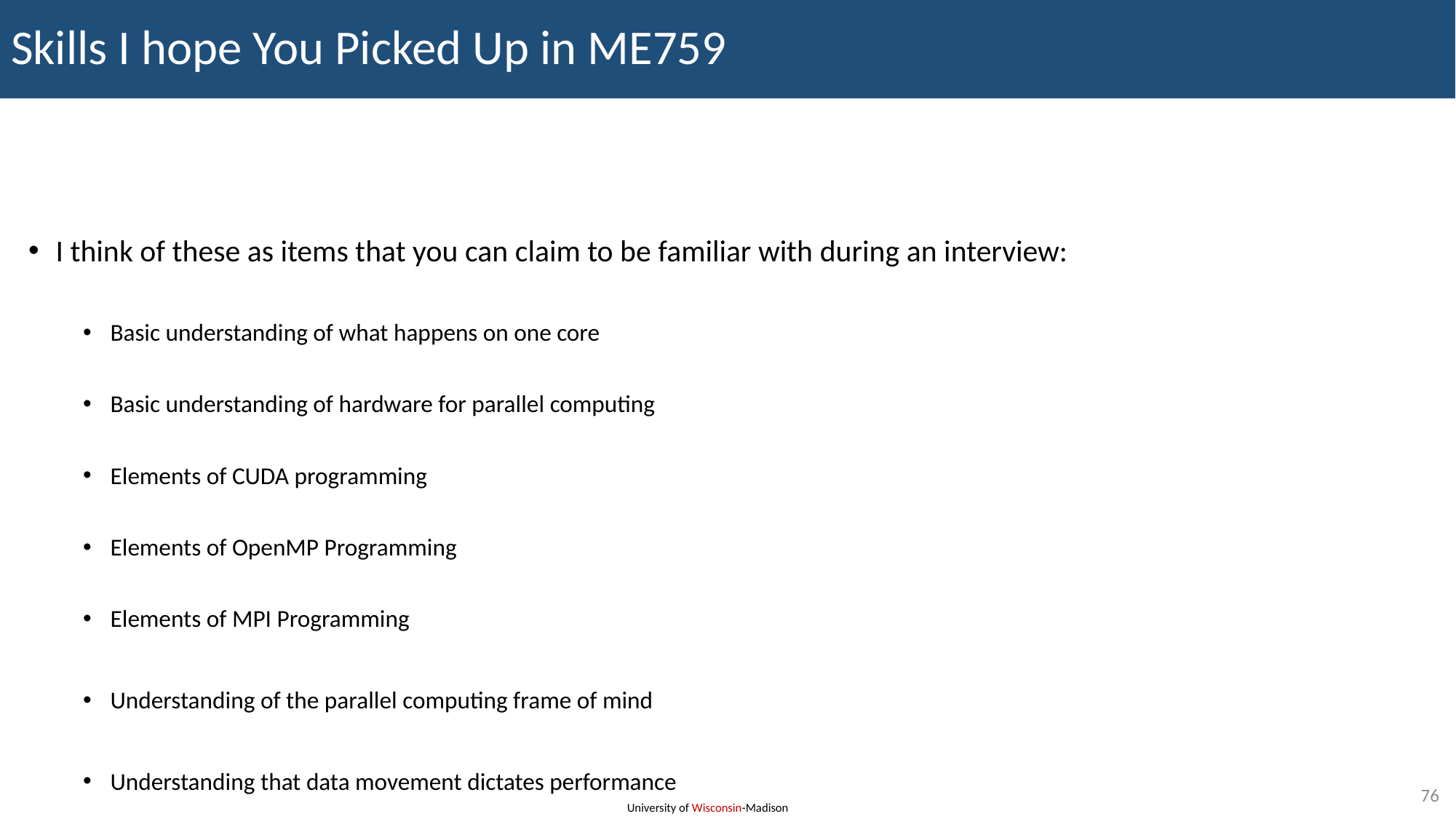

# Skills I hope You Picked Up in ME759

I think of these as items that you can claim to be familiar with during an interview:

Basic understanding of what happens on one core

Basic understanding of hardware for parallel computing

Elements of CUDA programming

Elements of OpenMP Programming

Elements of MPI Programming

Understanding of the parallel computing frame of mind

Understanding that data movement dictates performance

76